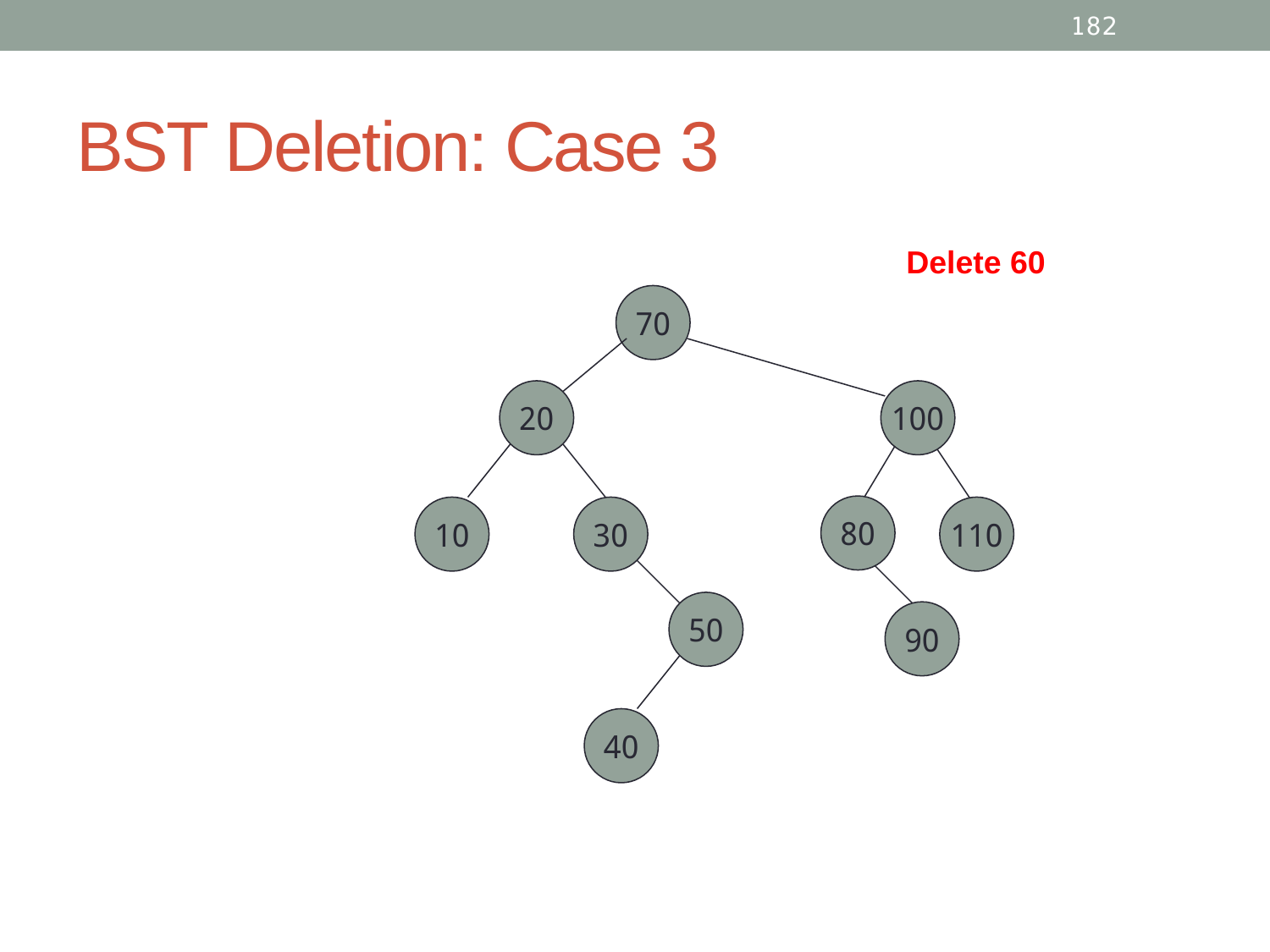

182
# BST Deletion: Case 3
Delete 60
70

20
100

10
30
110

50
90

40

80